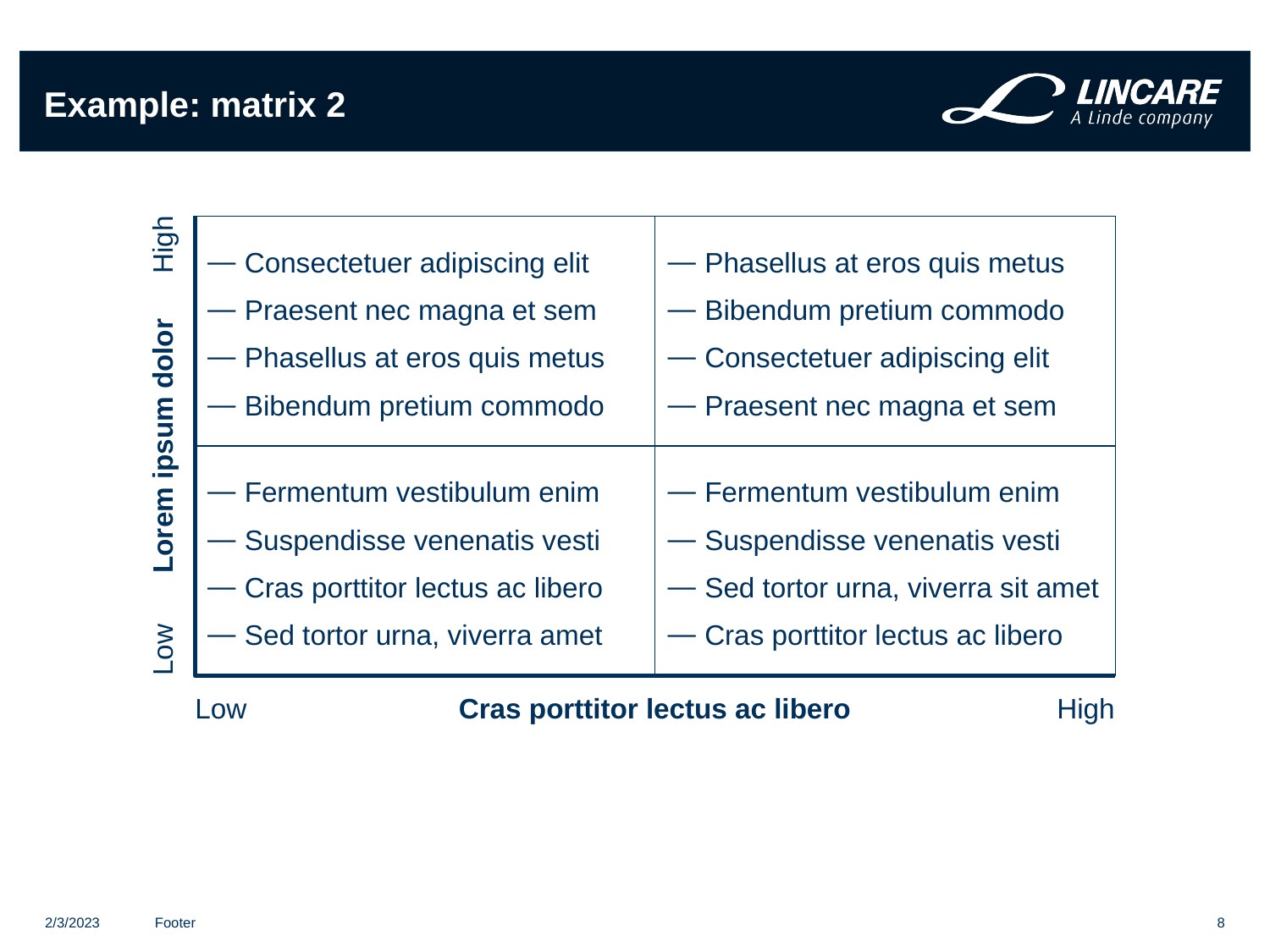

# Example: matrix 2
Consectetuer adipiscing elit
Praesent nec magna et sem
Phasellus at eros quis metus
Bibendum pretium commodo

Phasellus at eros quis metus
Bibendum pretium commodo
Consectetuer adipiscing elit
Praesent nec magna et sem
High
Lorem ipsum dolor
Fermentum vestibulum enim
Suspendisse venenatis vesti
Cras porttitor lectus ac libero
Sed tortor urna, viverra amet
Fermentum vestibulum enim
Suspendisse venenatis vesti
Sed tortor urna, viverra sit amet
Cras porttitor lectus ac libero
Low
Cras porttitor lectus ac libero
Low
High
2/3/2023
Footer